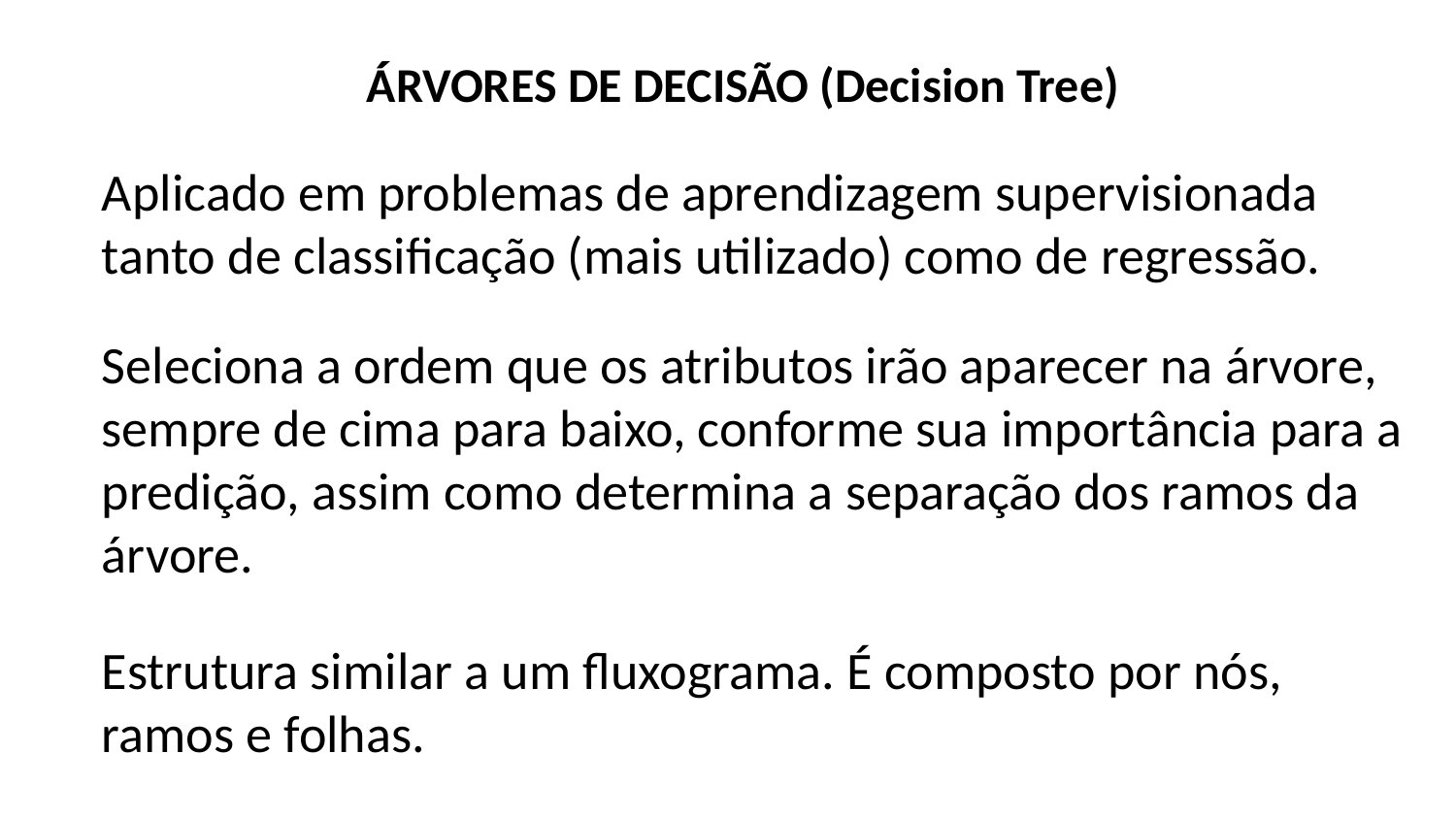

ÁRVORES DE DECISÃO (Decision Tree)
Aplicado em problemas de aprendizagem supervisionada tanto de classificação (mais utilizado) como de regressão.

Seleciona a ordem que os atributos irão aparecer na árvore, sempre de cima para baixo, conforme sua importância para a predição, assim como determina a separação dos ramos da árvore.

Estrutura similar a um fluxograma. É composto por nós, ramos e folhas.